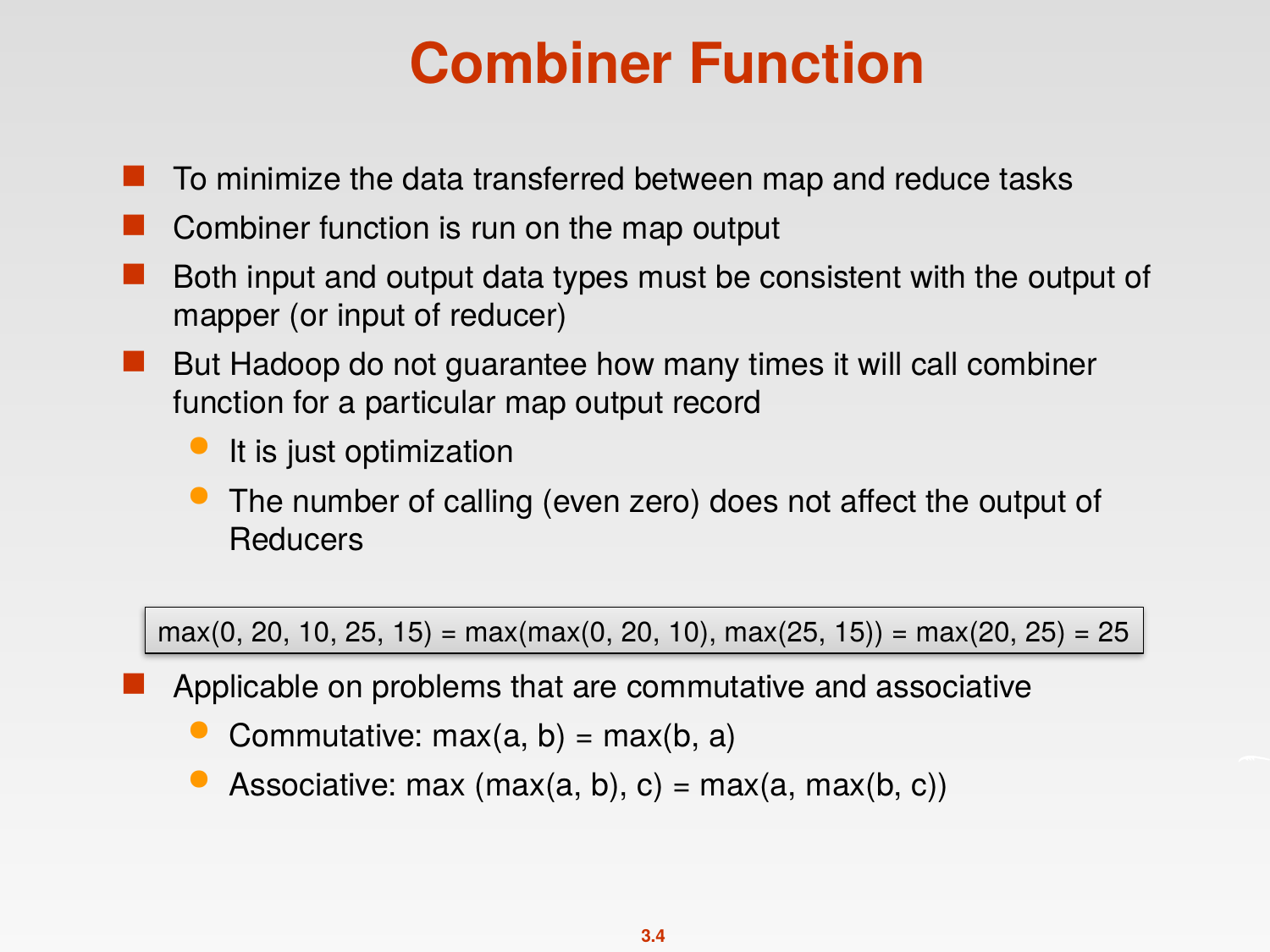

# Combiner Function
To minimize the data transferred between map and reduce tasks
Combiner function is run on the map output
Both input and output data types must be consistent with the output of mapper (or input of reducer)
But Hadoop do not guarantee how many times it will call combiner function for a particular map output record
It is just optimization
The number of calling (even zero) does not affect the output of Reducers

Applicable on problems that are commutative and associative
Commutative: max(a, b) = max(b, a)
Associative: max (max(a, b), c) = max(a, max(b, c))

max(0, 20, 10, 25, 15) = max(max(0, 20, 10), max(25, 15)) = max(20, 25) = 25